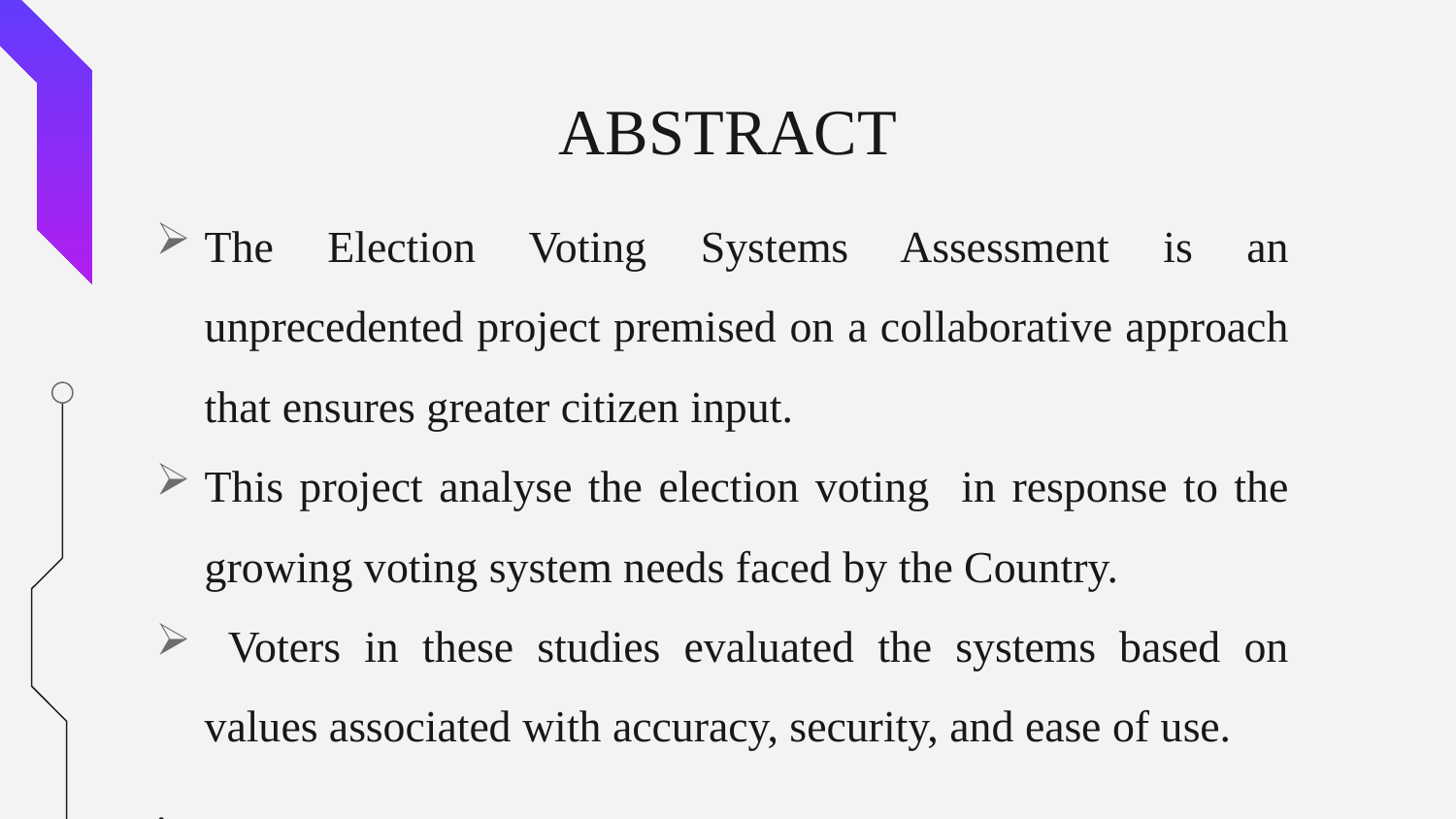

# ABSTRACT
The Election Voting Systems Assessment is an unprecedented project premised on a collaborative approach that ensures greater citizen input.
This project analyse the election voting  in response to the growing voting system needs faced by the Country.
 Voters in these studies evaluated the systems based on values associated with accuracy, security, and ease of use.
.

 A large part of the survey and focus group research was dedicated to identifying how and what voters prioritize as core values that a voting system should satisfy.

The data is filtered and the data is interpreted with visualization with the help of data analytic tool. The analysis research suggests that voters use their stated values to evaluate and make up their minds about voting systems.

 Voters in these studies evaluated the systems based on values associated with accuracy, security, and ease of use.